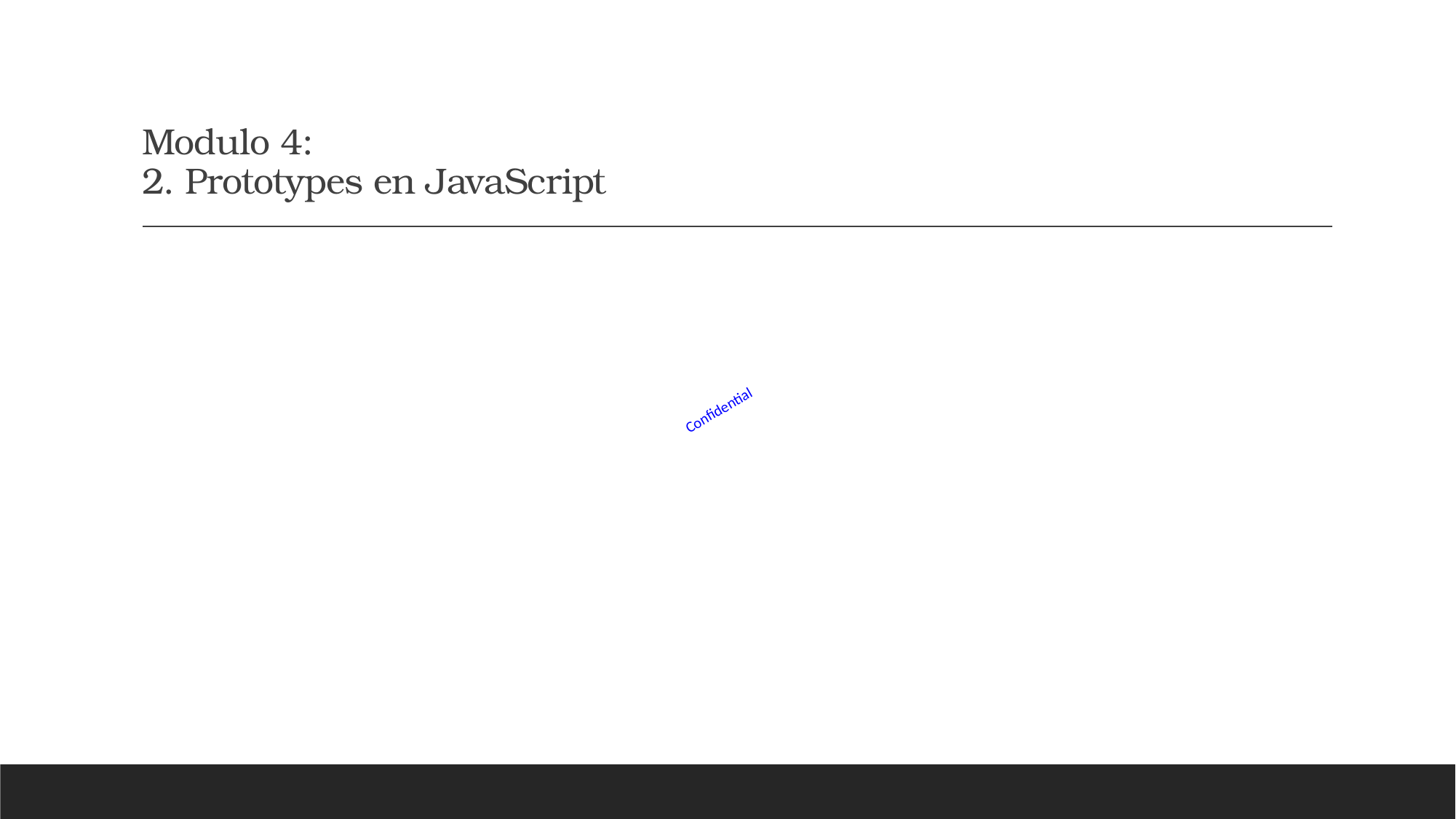

# Modulo 4: 2. Prototypes en JavaScript